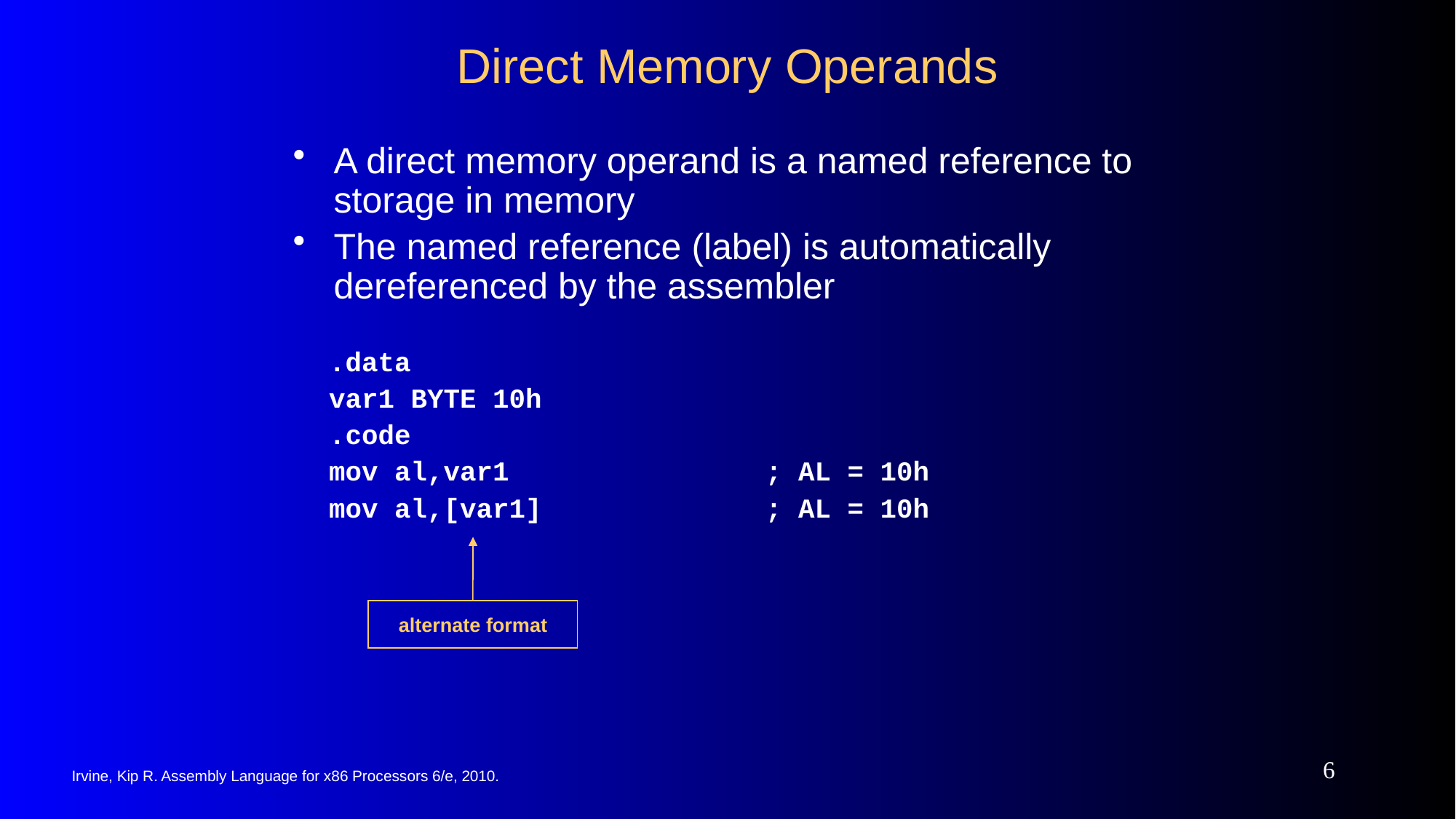

# Direct Memory Operands
A direct memory operand is a named reference to storage in memory
The named reference (label) is automatically dereferenced by the assembler
.data
var1 BYTE 10h
.code
mov al,var1	; AL = 10h
mov al,[var1]	; AL = 10h

alternate format
6
Irvine, Kip R. Assembly Language for x86 Processors 6/e, 2010.